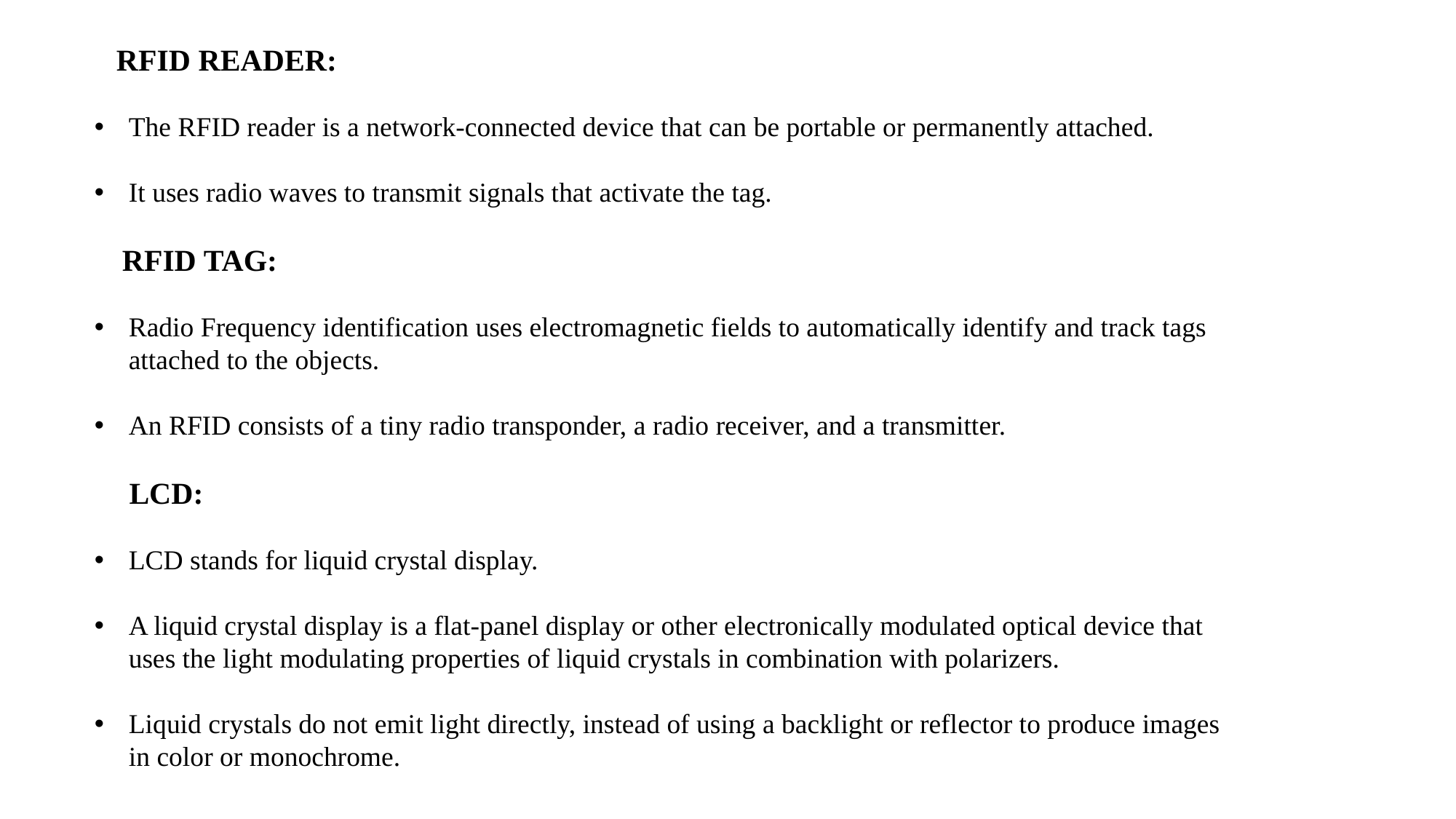

RFID READER:

The RFID reader is a network-connected device that can be portable or permanently attached.

It uses radio waves to transmit signals that activate the tag.

    RFID TAG:

Radio Frequency identification uses electromagnetic fields to automatically identify and track tags attached to the objects.

An RFID consists of a tiny radio transponder, a radio receiver, and a transmitter.

     LCD:

LCD stands for liquid crystal display.

A liquid crystal display is a flat-panel display or other electronically modulated optical device that uses the light modulating properties of liquid crystals in combination with polarizers.

Liquid crystals do not emit light directly, instead of using a backlight or reflector to produce images in color or monochrome.